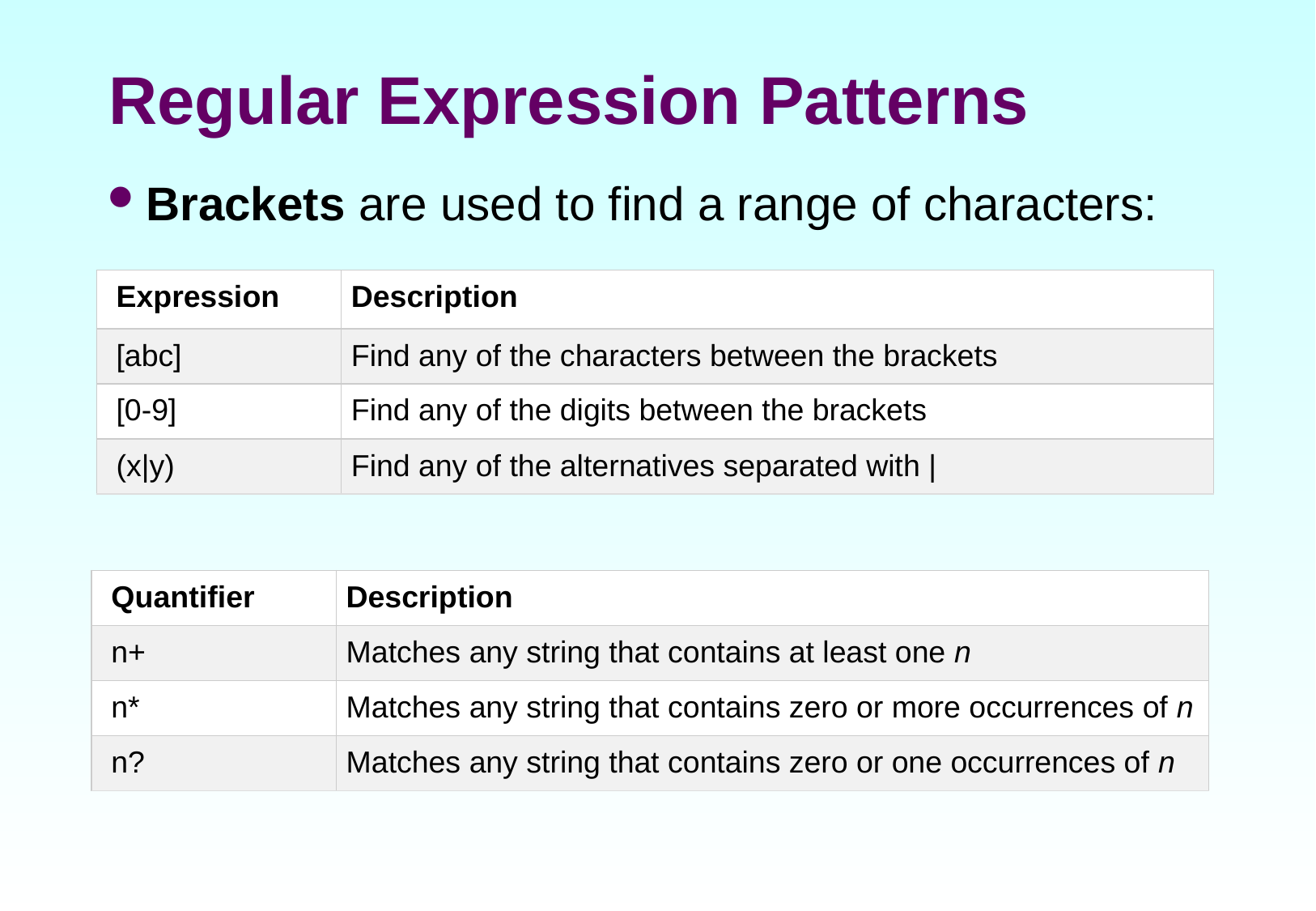

# Regular Expression Patterns
Brackets are used to find a range of characters:
| Expression | Description |
| --- | --- |
| [abc] | Find any of the characters between the brackets |
| [0-9] | Find any of the digits between the brackets |
| (x|y) | Find any of the alternatives separated with | |
| Quantifier | Description |
| --- | --- |
| n+ | Matches any string that contains at least one n |
| n\* | Matches any string that contains zero or more occurrences of n |
| n? | Matches any string that contains zero or one occurrences of n |